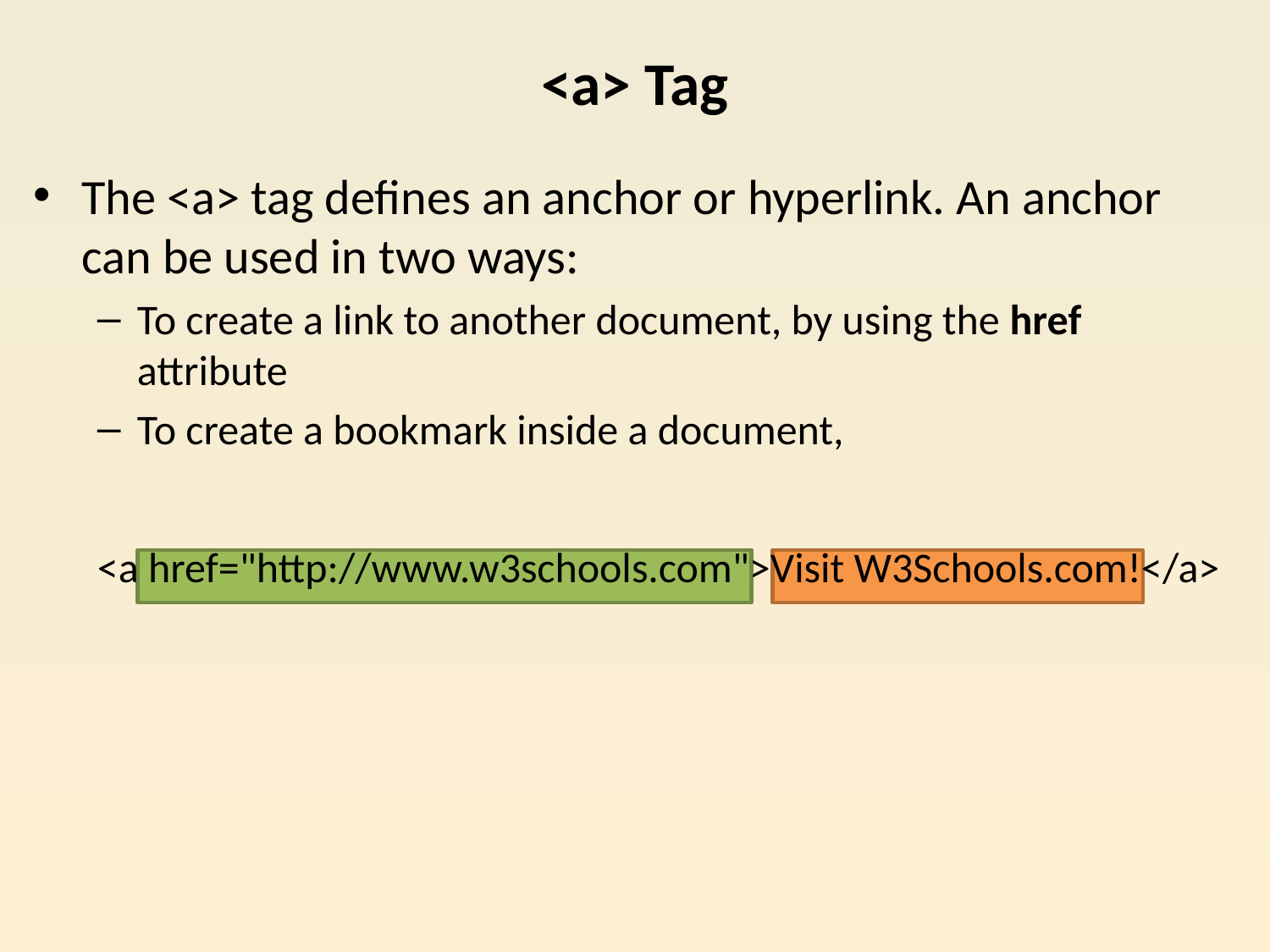

# <a> Tag
The <a> tag defines an anchor or hyperlink. An anchor can be used in two ways:
To create a link to another document, by using the href attribute
To create a bookmark inside a document,

<a href="http://www.w3schools.com">Visit W3Schools.com!</a>